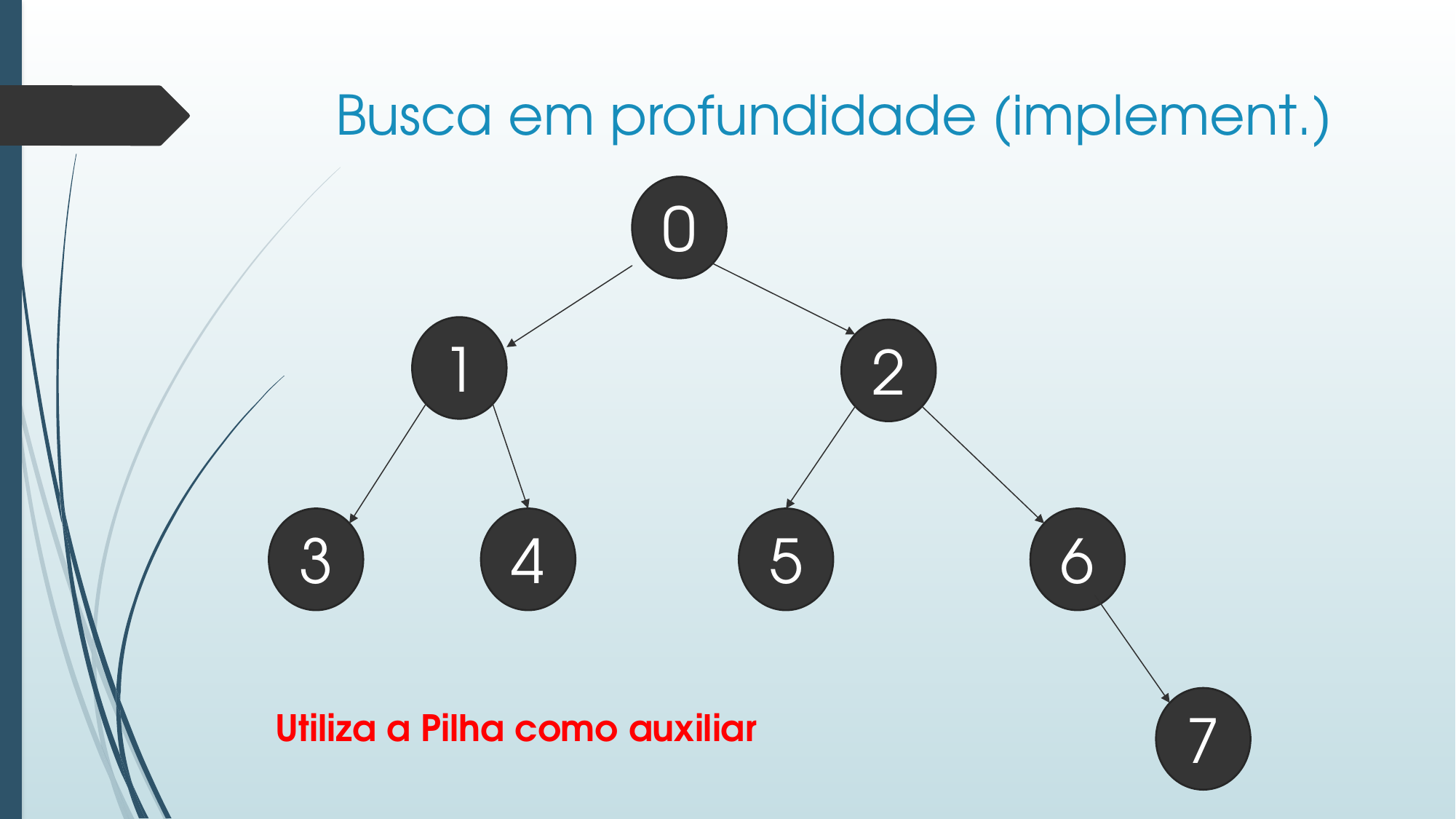

# Busca em profundidade (implement.)
0
1
2
3
4
5
6
7
Utiliza a Pilha como auxiliar